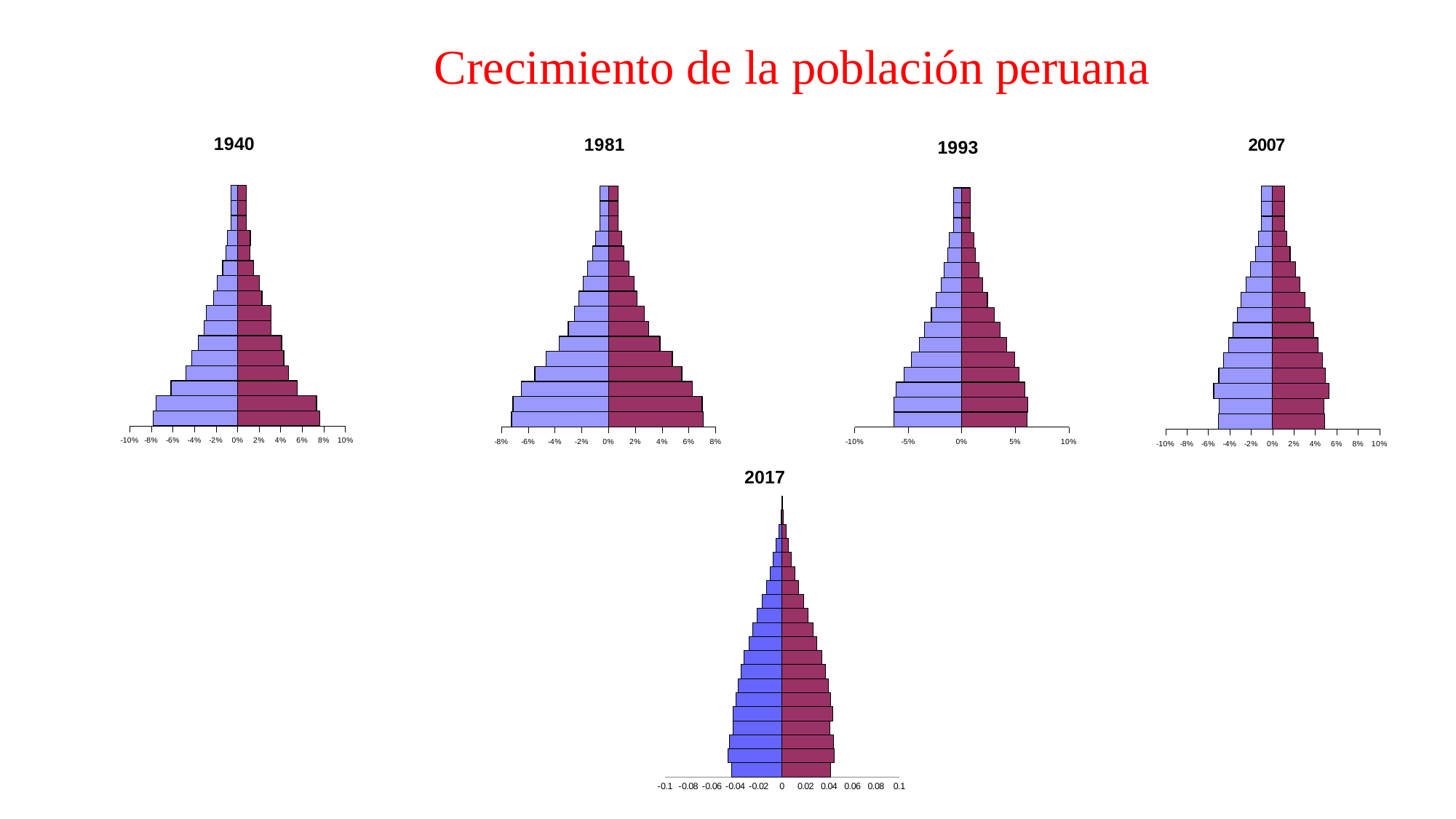

# Crecimiento de la población peruana

### Chart: 1940

| Category |  |  |
|---|---|---|
| 0 a 4 | -0.07824928497203738 | 0.0765006247285583 |
| 5 a 9 | -0.07534311760726466 | 0.07330846228206361 |
| 10 a 14 | -0.061649653770424855 | 0.05559464190790926 |
| 15 a 19 | -0.04767067795166329 | 0.04715456633177652 |
| 20 a 24 | -0.04249587392512307 | 0.04304660769735794 |
| 25 a 29 | -0.03649319787429647 | 0.040994721812616215 |
| 30 a 34 | -0.030756870846650113 | 0.03129423885774595 |
| 35 a 39 | -0.028767304836134964 | 0.03125398054106211 |
| 40 a 44 | -0.022025325057726402 | 0.022695062414078686 |
| 45 a 49 | -0.01900997713810712 | 0.020467489235328703 |
| 50 a 54 | -0.013668825747029299 | 0.015212329608687552 |
| 55 a 59 | -0.010523362947887863 | 0.011839487836915814 |
| 60 a 64 | -0.009255870105413986 | 0.011919199303949808 |
| 65 a 69 | -0.0059933897991115365 | 0.008276358421618479 |
| 70 a 74 | -0.0059933897991115365 | 0.008276358421618479 |
| 75 a 79 | -0.0059933897991115365 | 0.008276358421618479 |

### Chart: 1981

| Category |  |  |
|---|---|---|
| 0 a 4 | -0.07234250743799815 | 0.07087423416020117 |
| 5 a 9 | -0.07128447054943378 | 0.07004546605248284 |
| 10 a 14 | -0.06517640194153064 | 0.06284400245047556 |
| 15 a 19 | -0.05488625191550037 | 0.05481747716445878 |
| 20 a 24 | -0.04646796352667275 | 0.04775609284579624 |
| 25 a 29 | -0.03669741880534669 | 0.03846614773204816 |
| 30 a 34 | -0.029963494079752944 | 0.03007162752065493 |
| 35 a 39 | -0.025326934516376715 | 0.026679249680997524 |
| 40 a 44 | -0.021968561643444746 | 0.021564267298570725 |
| 45 a 49 | -0.018787685283679963 | 0.019066196550943295 |
| 50 a 54 | -0.01576524382943697 | 0.015561802350307989 |
| 55 a 59 | -0.011895443316809156 | 0.011609519202128169 |
| 60 a 64 | -0.009771780195895672 | 0.010010520948442058 |
| 65 a 69 | -0.006313706486266984 | 0.00711937318060436 |
| 70 a 74 | -0.006313706486266984 | 0.00711937318060436 |
| 75 a 79 | -0.006313706486266984 | 0.00711937318060436 |

### Chart: 2007

| Category |  |  |
|---|---|---|
| 0 a 4 | -0.05067999574057598 | 0.048714590391409185 |
| 5 a 9 | -0.0498687863198799 | 0.04804134895331294 |
| 10 a 14 | -0.05484190828178899 | 0.052737549985577566 |
| 15 a 19 | -0.05010090960736873 | 0.049518576739510135 |
| 20 a 24 | -0.04580982080322975 | 0.0465416858658733 |
| 25 a 29 | -0.04113620099286605 | 0.042471411498190385 |
| 30 a 34 | -0.037051298079169764 | 0.038633771140301 |
| 35 a 39 | -0.033053217957273485 | 0.03523225115046583 |
| 40 a 44 | -0.02947057395009083 | 0.030432008688699688 |
| 45 a 49 | -0.024508213636745185 | 0.025520136923190686 |
| 50 a 54 | -0.020466539718125794 | 0.021582212592755834 |
| 55 a 59 | -0.016006146469976806 | 0.01653937703625439 |
| 60 a 64 | -0.013138878491028634 | 0.013526516720300412 |
| 65 a 69 | -0.010274553245359957 | 0.011184137509986293 |
| 70 a 74 | -0.010274553245359957 | 0.011184137509986293 |
| 75 a 79 | -0.010274553245359957 | 0.011184137509986293 |

### Chart: 1993

| Category |  |  |
|---|---|---|
| 0 a 4 | -0.06303463169771024 | 0.06122646967420156 |
| 5 a 9 | -0.0634879534782548 | 0.06181177408419929 |
| 10 a 14 | -0.061210504765071824 | 0.0591145661835286 |
| 15 a 19 | -0.05380265086430934 | 0.05387753173071044 |
| 20 a 24 | -0.046983865826549606 | 0.04935565263913554 |
| 25 a 29 | -0.03954503455949278 | 0.04200172566154139 |
| 30 a 34 | -0.034510509536402625 | 0.035742120637021646 |
| 35 a 39 | -0.028251131286160292 | 0.03042757473618441 |
| 40 a 44 | -0.023832570555373835 | 0.024108917689826852 |
| 45 a 49 | -0.019263613123808414 | 0.01985145740571315 |
| 50 a 54 | -0.01624529284632378 | 0.016282393118108217 |
| 55 a 59 | -0.012948765885311358 | 0.013069591220315927 |
| 60 a 64 | -0.011713254267120868 | 0.011760967575088137 |
| 65 a 69 | -0.007365008680616974 | 0.008148150970228045 |
| 70 a 74 | -0.007365008680616974 | 0.008148150970228045 |
| 75 a 79 | -0.007365008680616974 | 0.008148150970228045 |

### Chart: 2017

| Category |  |  |
|---|---|---|
| 0 a 4 | 0.0416723107340564 | -0.04322013523707329 |
| 5 a 9 | 0.04431026274557479 | -0.045756255793535906 |
| 10 a 14 | 0.043881086726773544 | -0.04506579632538199 |
| 15 a 19 | 0.04101027013788496 | -0.04143774442782498 |
| 20 a 24 | 0.04345174053508618 | -0.04193202859285674 |
| 25 a 29 | 0.04173901850541647 | -0.039478373817009145 |
| 30 a 34 | 0.03951240839423367 | -0.037307103928393426 |
| 35 a 39 | 0.03709571516925191 | -0.03514863104081413 |
| 40 a 44 | 0.03419042155363489 | -0.03226757004418097 |
| 45 a 49 | 0.03002846924315677 | -0.028092956870975325 |
| 50 a 54 | 0.026448303995754662 | -0.024713323352580113 |
| 55 a 59 | 0.022249730480182958 | -0.020951821877725745 |
| 60 a 64 | 0.018346372887456774 | -0.016998705733097304 |
| 65 a 69 | 0.014237412413717242 | -0.013259190595129979 |
| 70 a 74 | 0.010992351613667796 | -0.010262650277974007 |
| 75 a 79 | 0.008126878453403465 | -0.007309640185088199 |
| 80 a 84 | 0.0057407142441921015 | -0.004848293594787863 |
| 85 a 89 | 0.0033240210192103407 | -0.002579854988196128 |
| 90 a 94 | 0.0013391925446305621 | -0.0009253661201575774 |
| 95 a más | 0.0004779135333867631 | -0.0002699622665449227 |